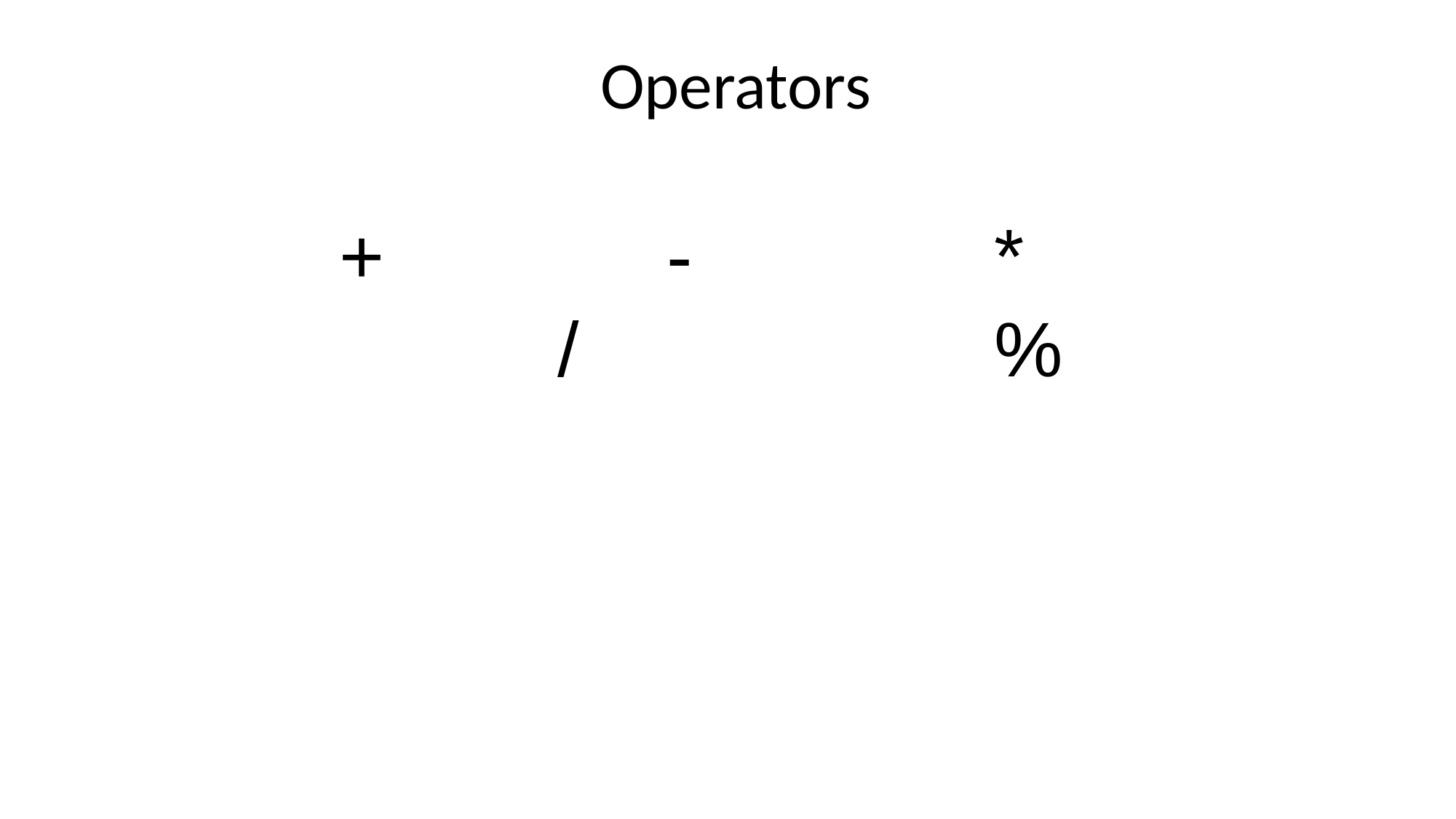

# Operators
+ 			-			*				/				%